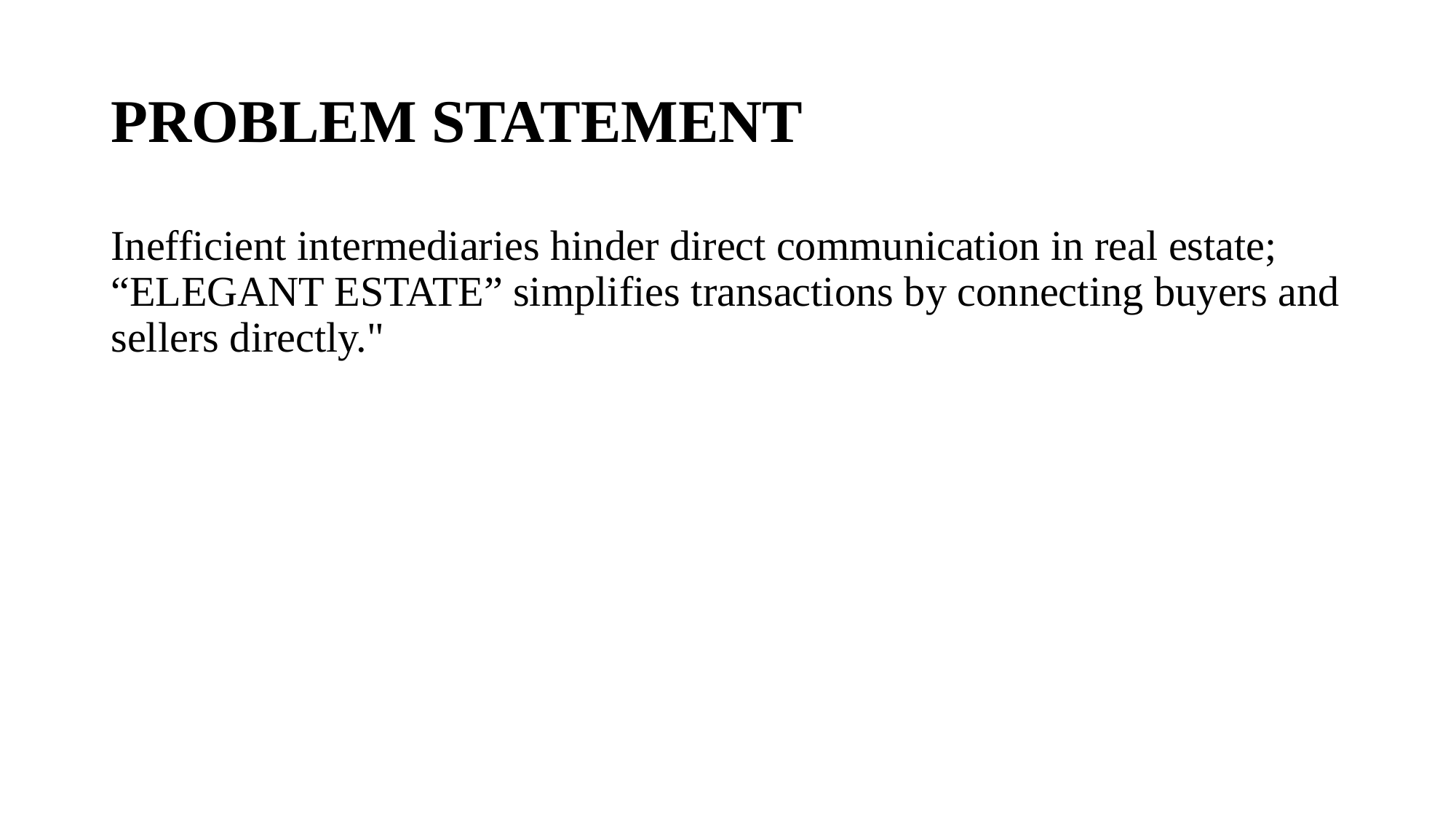

# PROBLEM STATEMENT
Inefficient intermediaries hinder direct communication in real estate; “ELEGANT ESTATE” simplifies transactions by connecting buyers and sellers directly."